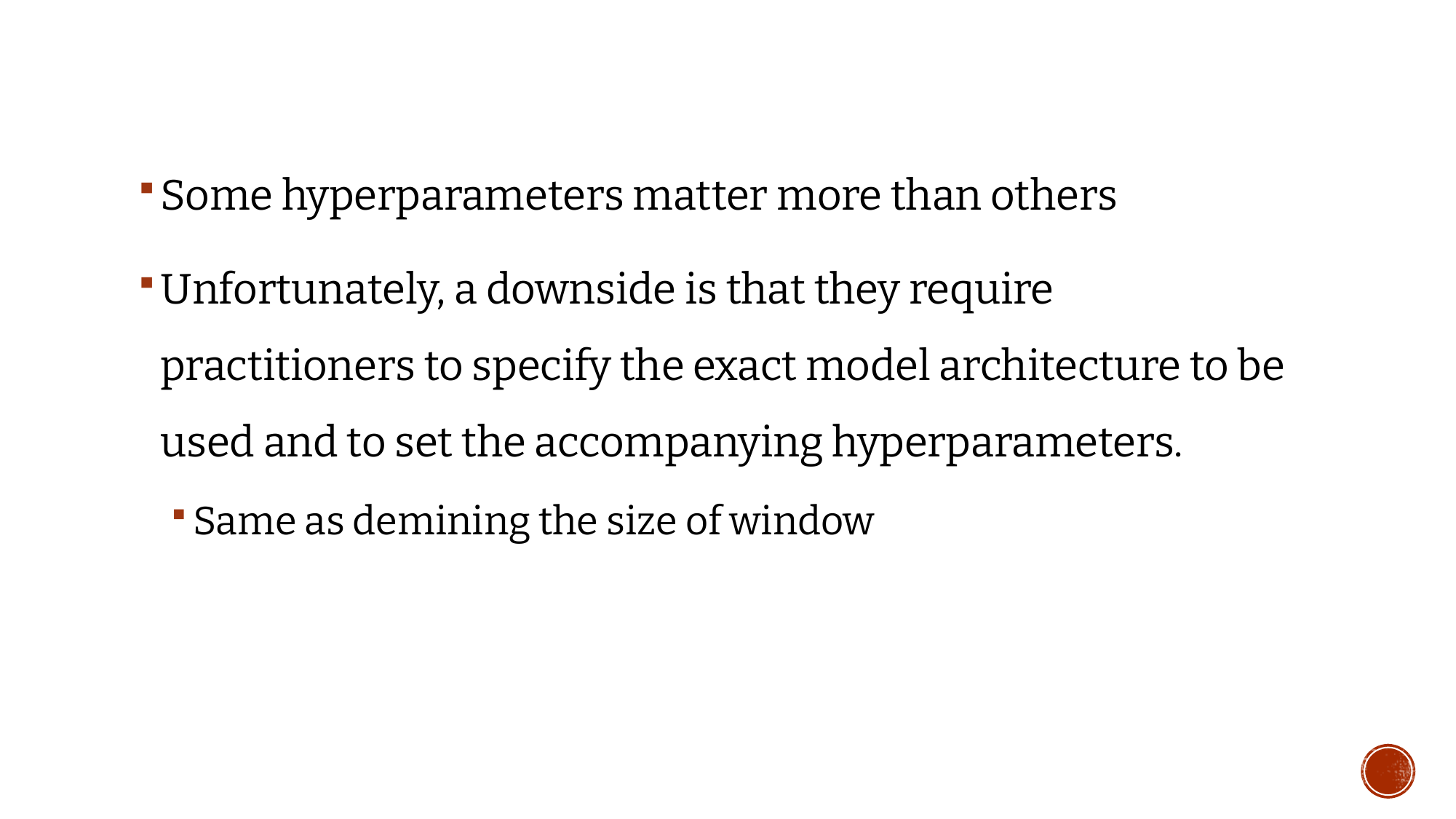

Some hyperparameters matter more than others
Unfortunately, a downside is that they require practitioners to specify the exact model architecture to be used and to set the accompanying hyperparameters.
Same as demining the size of window